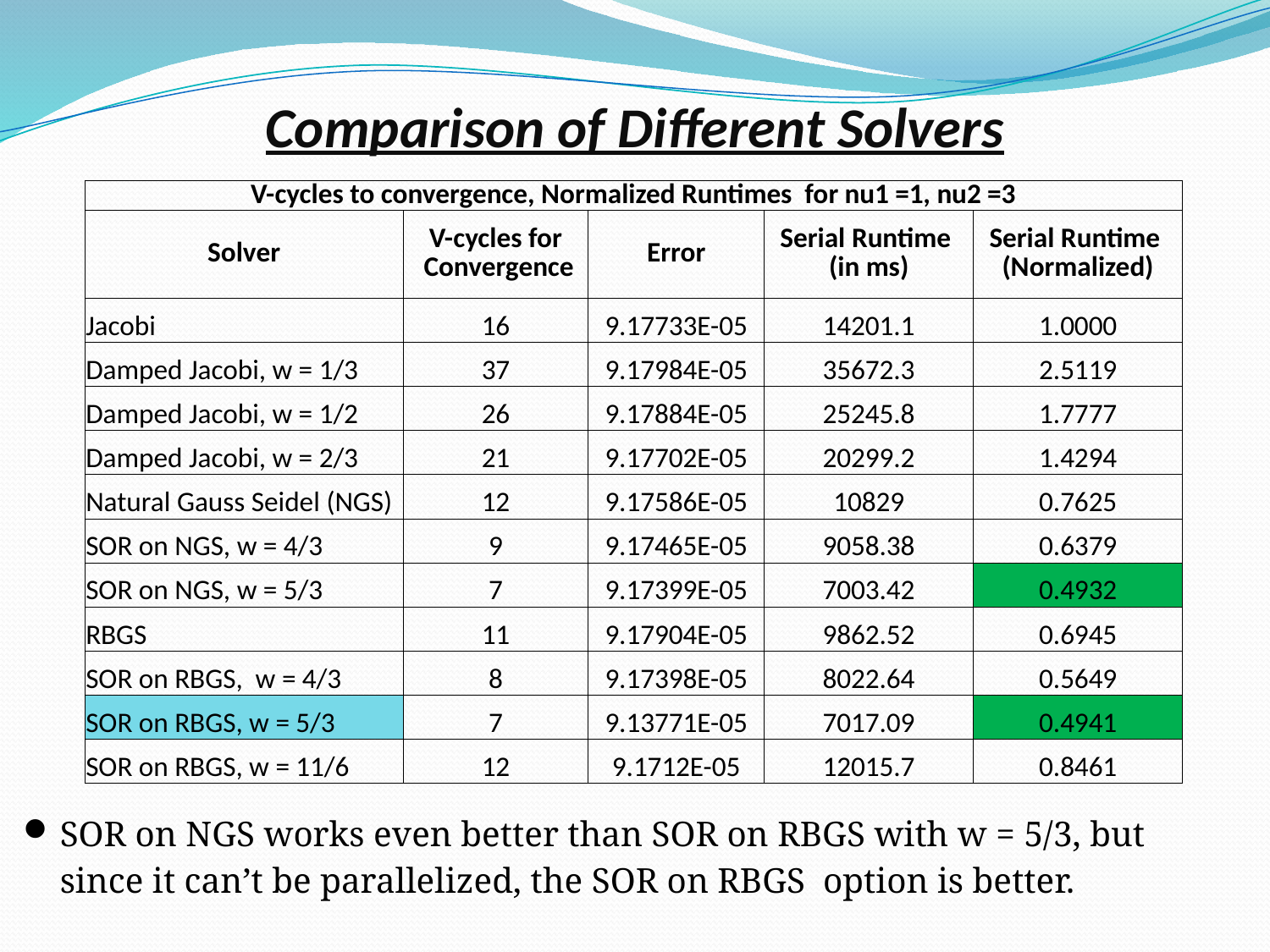

# Comparison of Different Solvers
| V-cycles to convergence, Normalized Runtimes for nu1 =1, nu2 =3 |  |  |  |  |
| --- | --- | --- | --- | --- |
| Solver | V-cycles for Convergence | Error | Serial Runtime (in ms) | Serial Runtime (Normalized) |
| Jacobi | 16 | 9.17733E-05 | 14201.1 | 1.0000 |
| Damped Jacobi, w = 1/3 | 37 | 9.17984E-05 | 35672.3 | 2.5119 |
| Damped Jacobi, w = 1/2 | 26 | 9.17884E-05 | 25245.8 | 1.7777 |
| Damped Jacobi, w = 2/3 | 21 | 9.17702E-05 | 20299.2 | 1.4294 |
| Natural Gauss Seidel (NGS) | 12 | 9.17586E-05 | 10829 | 0.7625 |
| SOR on NGS, w = 4/3 | 9 | 9.17465E-05 | 9058.38 | 0.6379 |
| SOR on NGS, w = 5/3 | 7 | 9.17399E-05 | 7003.42 | 0.4932 |
| RBGS | 11 | 9.17904E-05 | 9862.52 | 0.6945 |
| SOR on RBGS, w = 4/3 | 8 | 9.17398E-05 | 8022.64 | 0.5649 |
| SOR on RBGS, w = 5/3 | 7 | 9.13771E-05 | 7017.09 | 0.4941 |
| SOR on RBGS, w = 11/6 | 12 | 9.1712E-05 | 12015.7 | 0.8461 |
SOR on NGS works even better than SOR on RBGS with w = 5/3, but since it can’t be parallelized, the SOR on RBGS  option is better.